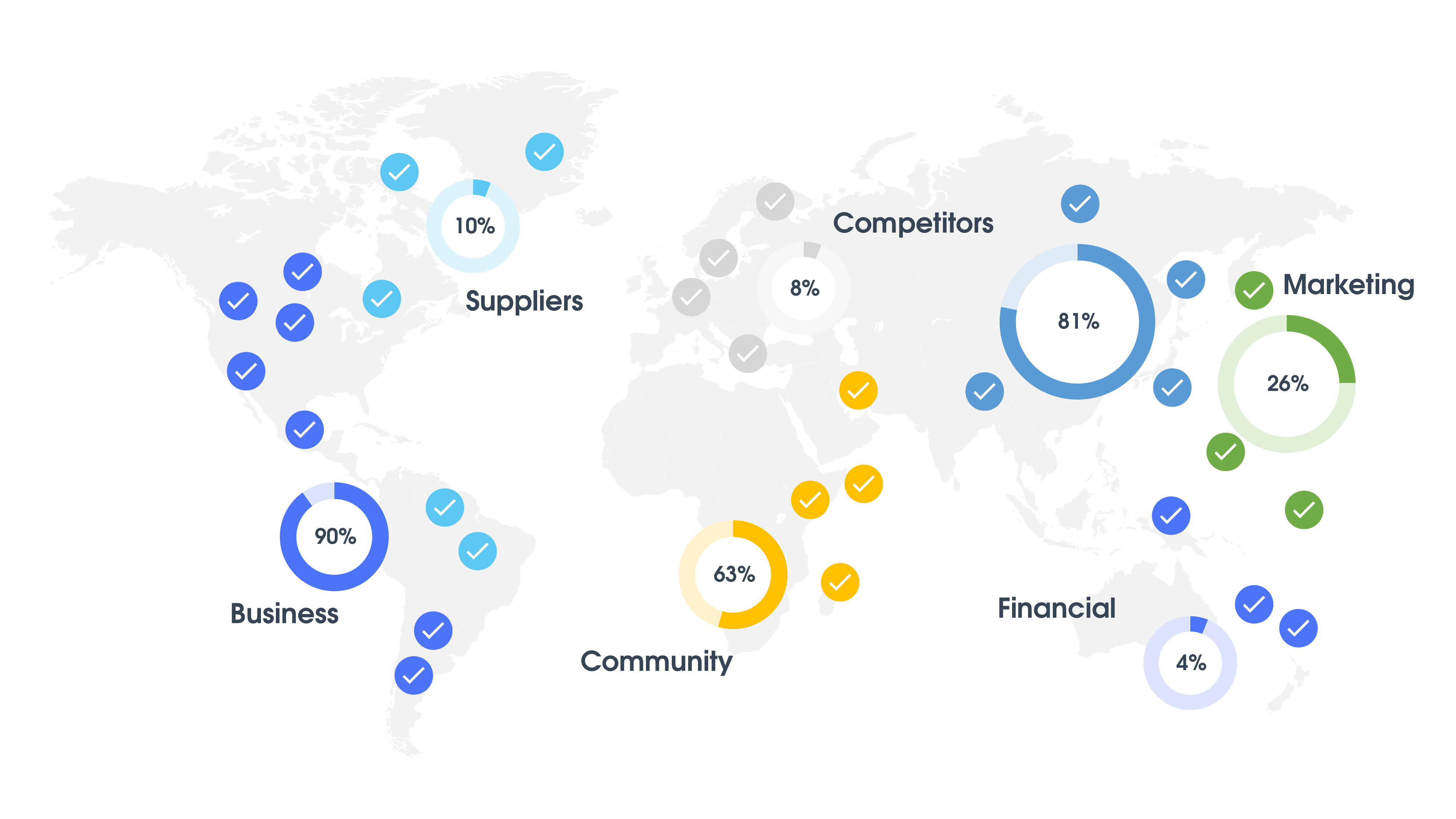

### Chart

| Category | Category |
|---|---|
| April | 5.0 |
| May | 76.0 |

Competitors
10%

### Chart

| Category | Category |
|---|---|
| April | 5.0 |
| May | 76.0 |

### Chart

| Category | Category |
|---|---|
| April | 89.0 |
| May | 25.0 |

Marketing
8%

Suppliers

81%

### Chart

| Category | Category |
|---|---|
| April | 25.0 |
| May | 76.0 |

26%

### Chart

| Category | Category |
|---|---|
| April | 91.0 |
| May | 10.0 |

90%

### Chart

| Category | Category |
|---|---|
| April | 91.0 |
| May | 76.0 |

63%

Financial
Business

### Chart

| Category | Category |
|---|---|
| April | 5.0 |
| May | 76.0 |
Community
4%